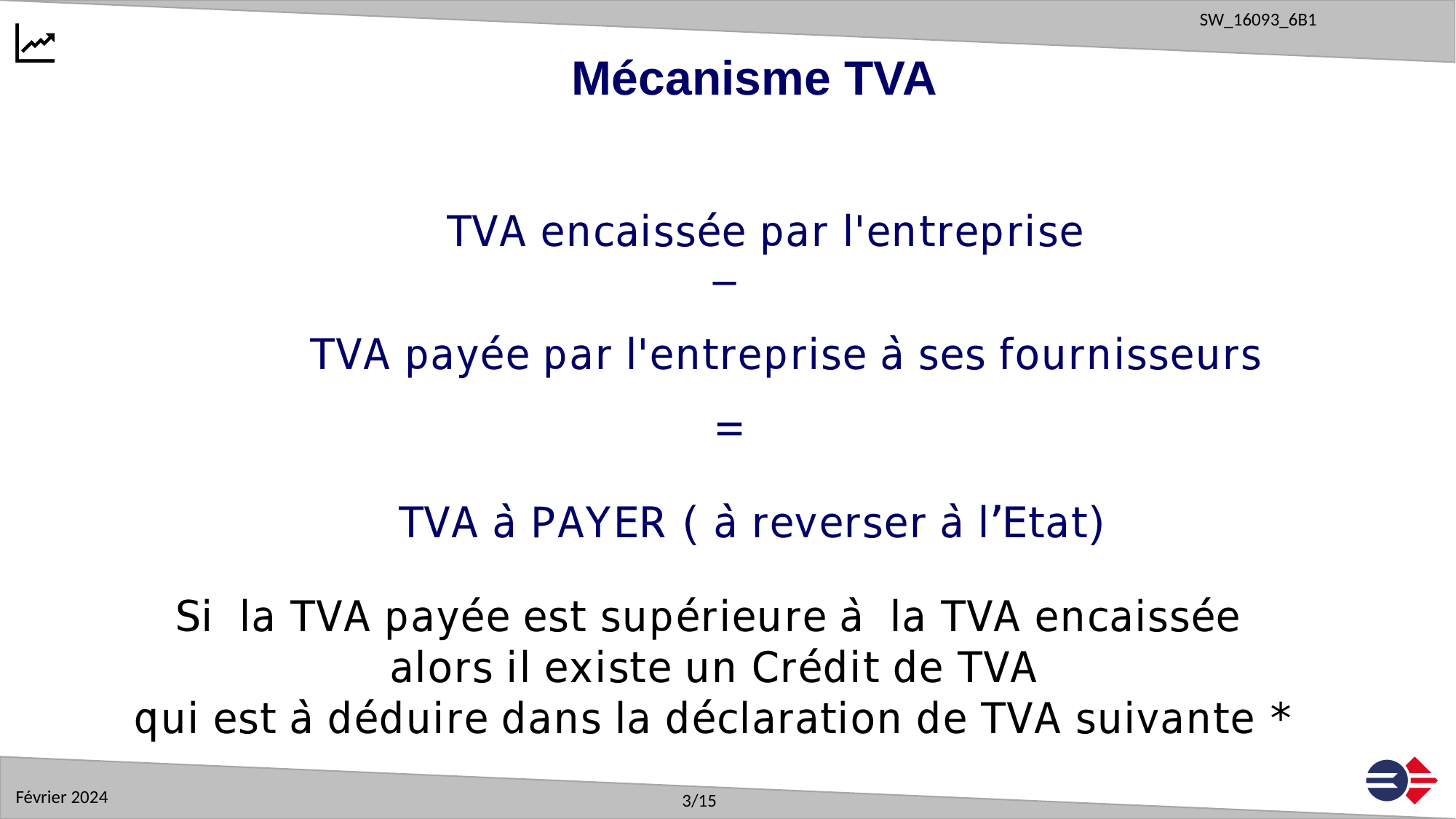

Mécanisme TVA
TVA encaissée par l'entreprise
_
TVA payée par l'entreprise à ses fournisseurs
=
TVA à PAYER ( à reverser à l’Etat)
Si  la TVA payée est supérieure à  la TVA encaissée
alors il existe un Crédit de TVA
qui est à déduire dans la déclaration de TVA suivante *